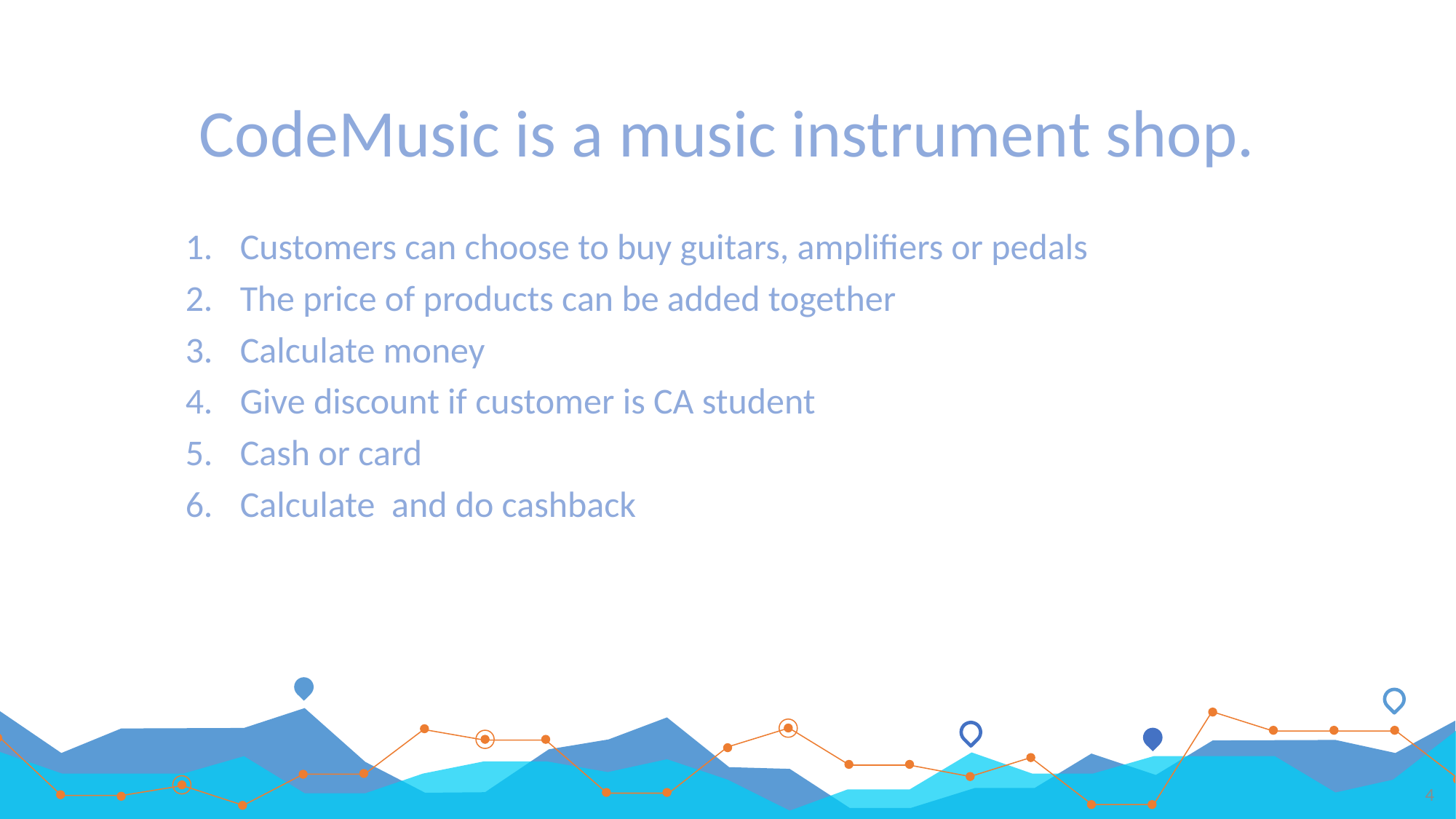

# CodeMusic is a music instrument shop.
Customers can choose to buy guitars, amplifiers or pedals
The price of products can be added together
Calculate money
Give discount if customer is CA student
Cash or card
Calculate  and do cashback
4